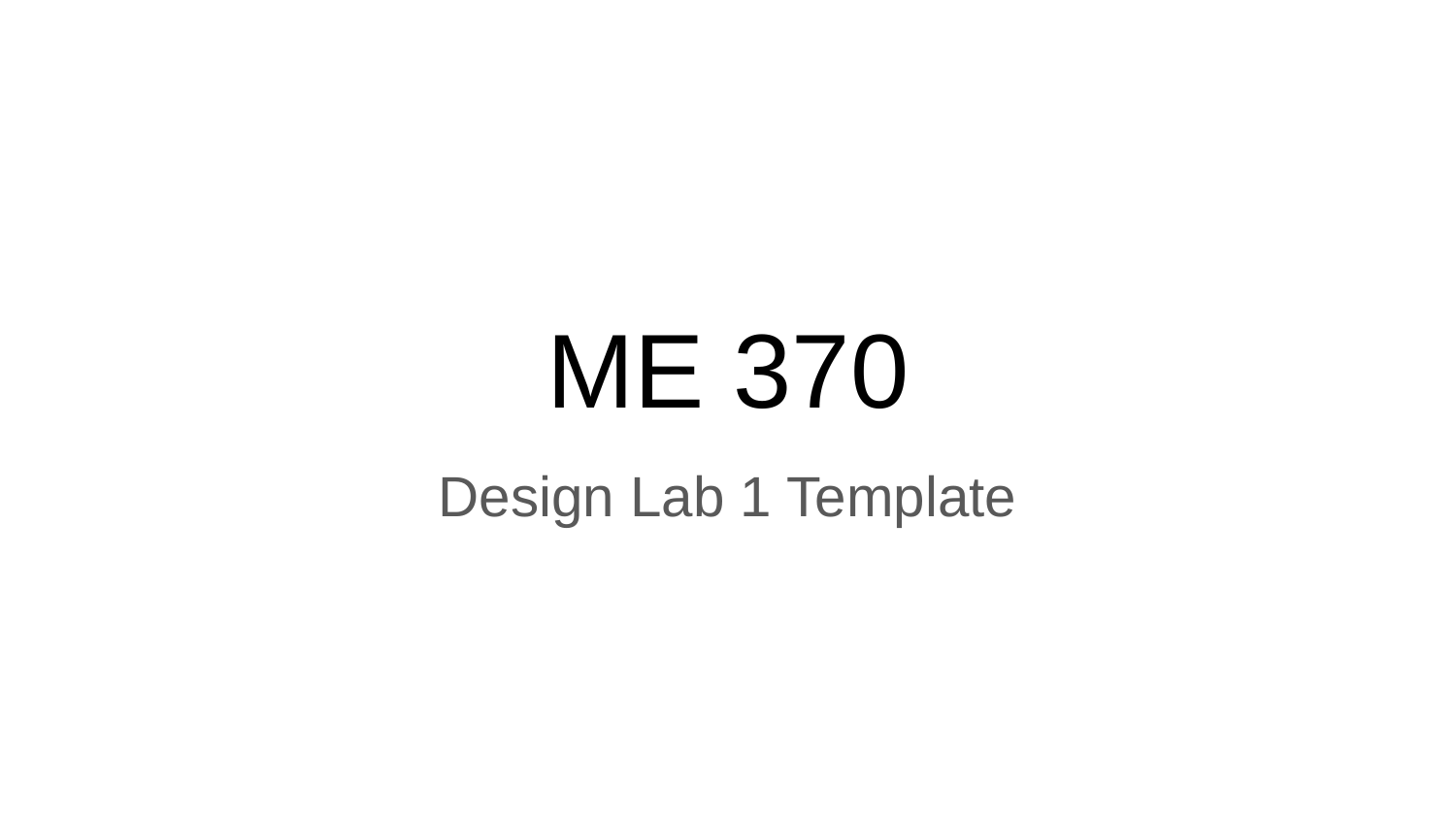

# ME 370
Design Lab 1 Template